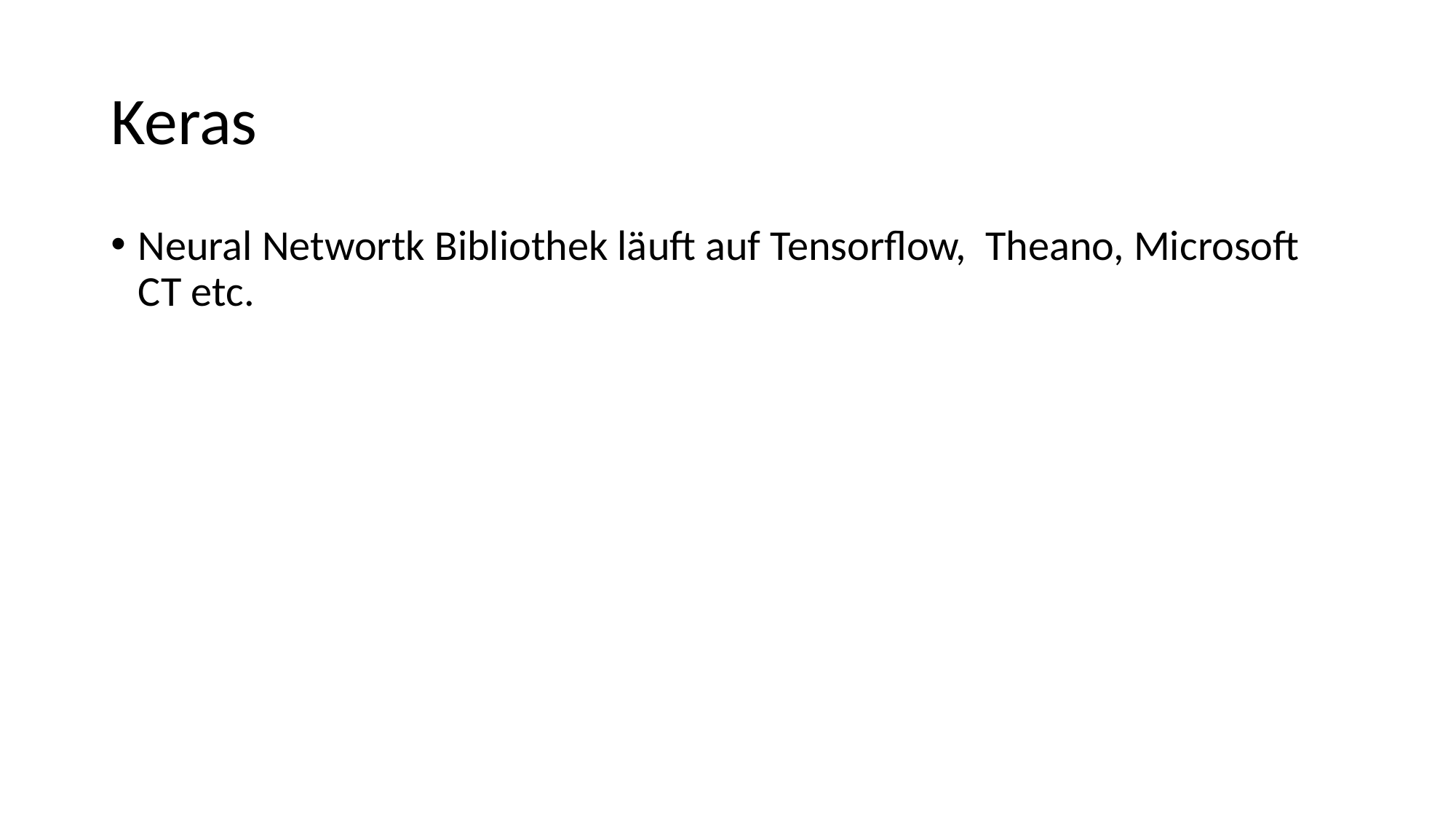

# Keras
Neural Networtk Bibliothek läuft auf Tensorflow,  Theano, Microsoft CT etc.